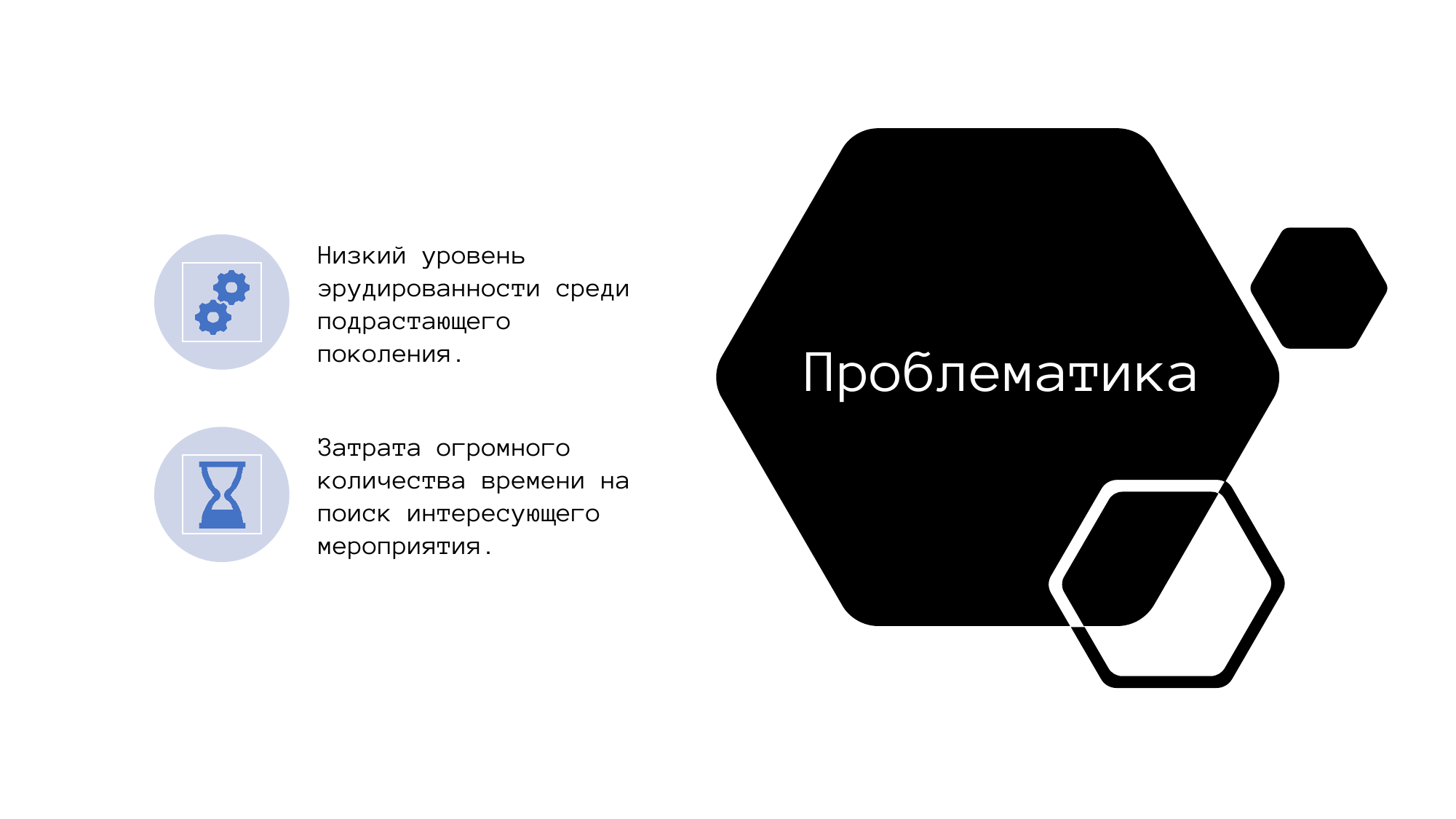

Низкий уровень эрудированности среди подрастающего поколения.
Затрата огромного количества времени на поиск интересующего мероприятия.

Проблематика